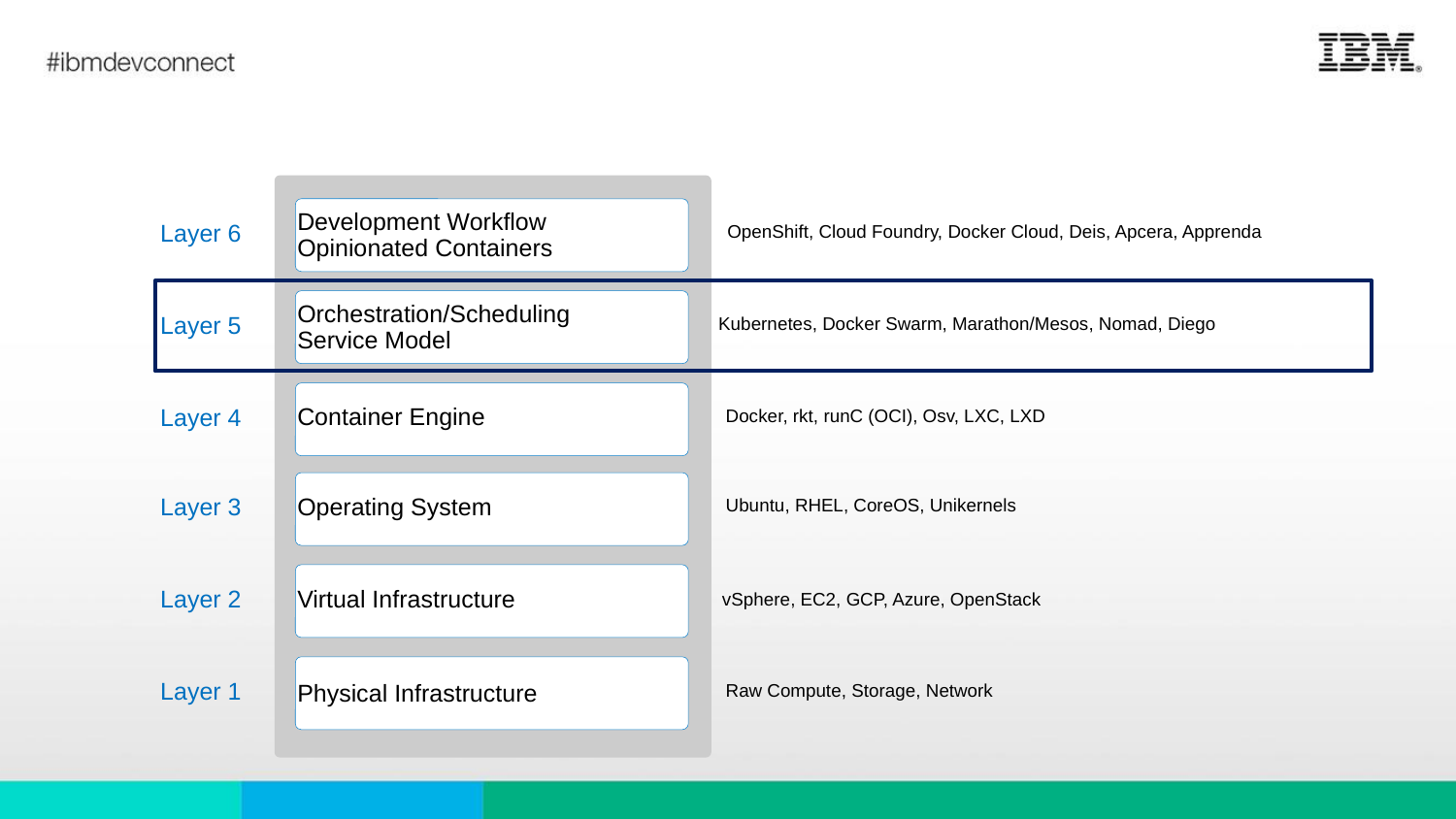

Development Workflow
Opinionated Containers
Layer 6
OpenShift, Cloud Foundry, Docker Cloud, Deis, Apcera, Apprenda

Orchestration/Scheduling
Service Model
Layer 5
Kubernetes, Docker Swarm, Marathon/Mesos, Nomad, Diego

Container Engine
Layer 4
Docker, rkt, runC (OCI), Osv, LXC, LXD

Operating System
Layer 3
Ubuntu, RHEL, CoreOS, Unikernels

Virtual Infrastructure
Layer 2
vSphere, EC2, GCP, Azure, OpenStack

Physical Infrastructure
Layer 1
Raw Compute, Storage, Network